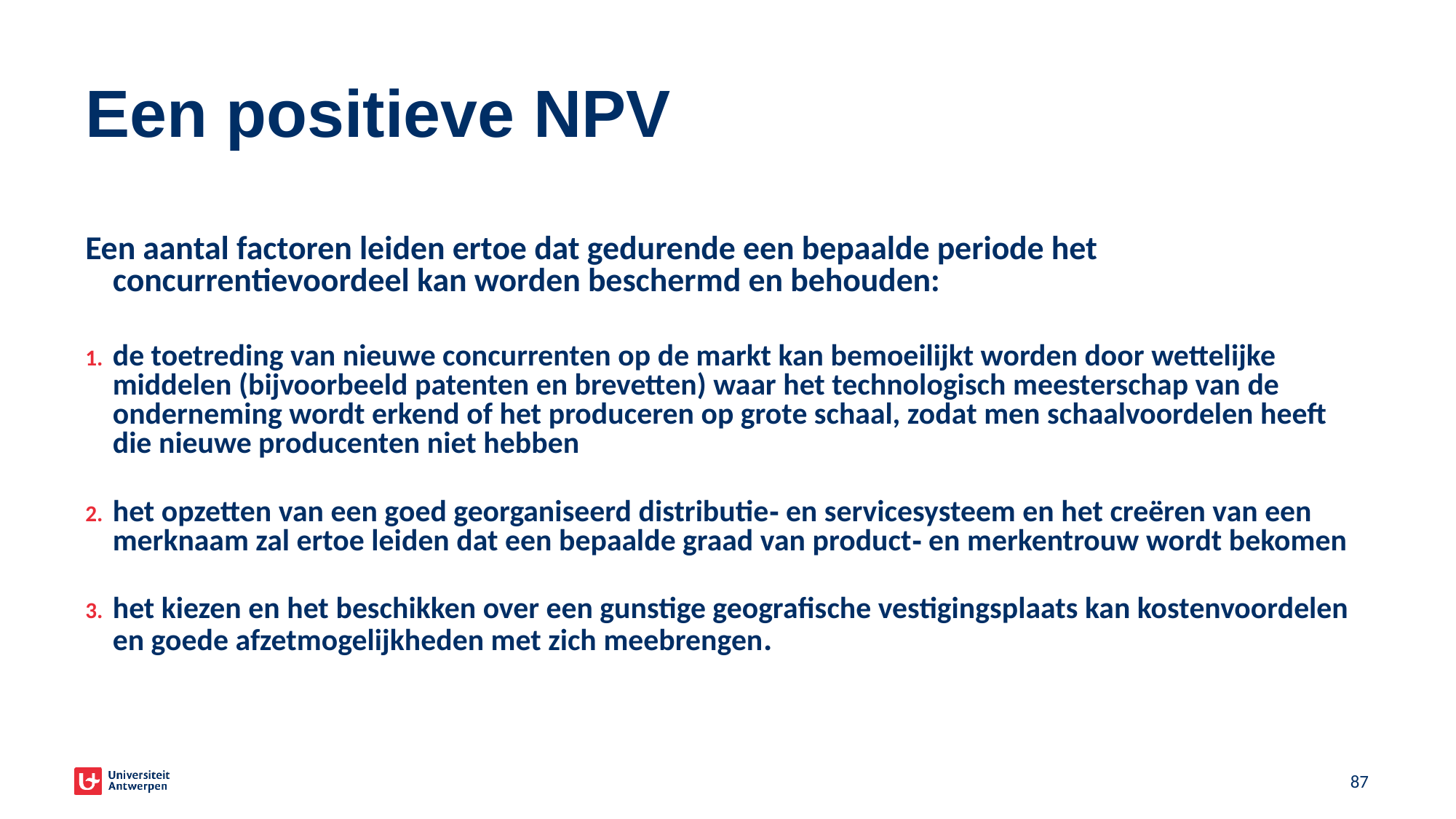

# Een positieve NPV
Een aantal factoren leiden ertoe dat gedurende een bepaalde periode het concurrentievoordeel kan worden beschermd en behouden:

de toetreding van nieuwe concurrenten op de markt kan bemoeilijkt worden door wettelijke middelen (bijvoorbeeld patenten en brevetten) waar het technologisch meesterschap van de onderneming wordt erkend of het produceren op grote schaal, zodat men schaalvoordelen heeft die nieuwe producenten niet hebben

het opzetten van een goed georganiseerd distributie‑ en servicesysteem en het creëren van een merknaam zal ertoe lei­den dat een bepaalde graad van product‑ en merkentrouw wordt bekomen

het kiezen en het beschikken over een gunstige geografische vestigingsplaats kan kostenvoordelen en goede afzetmogelijkheden met zich meebrengen.
87